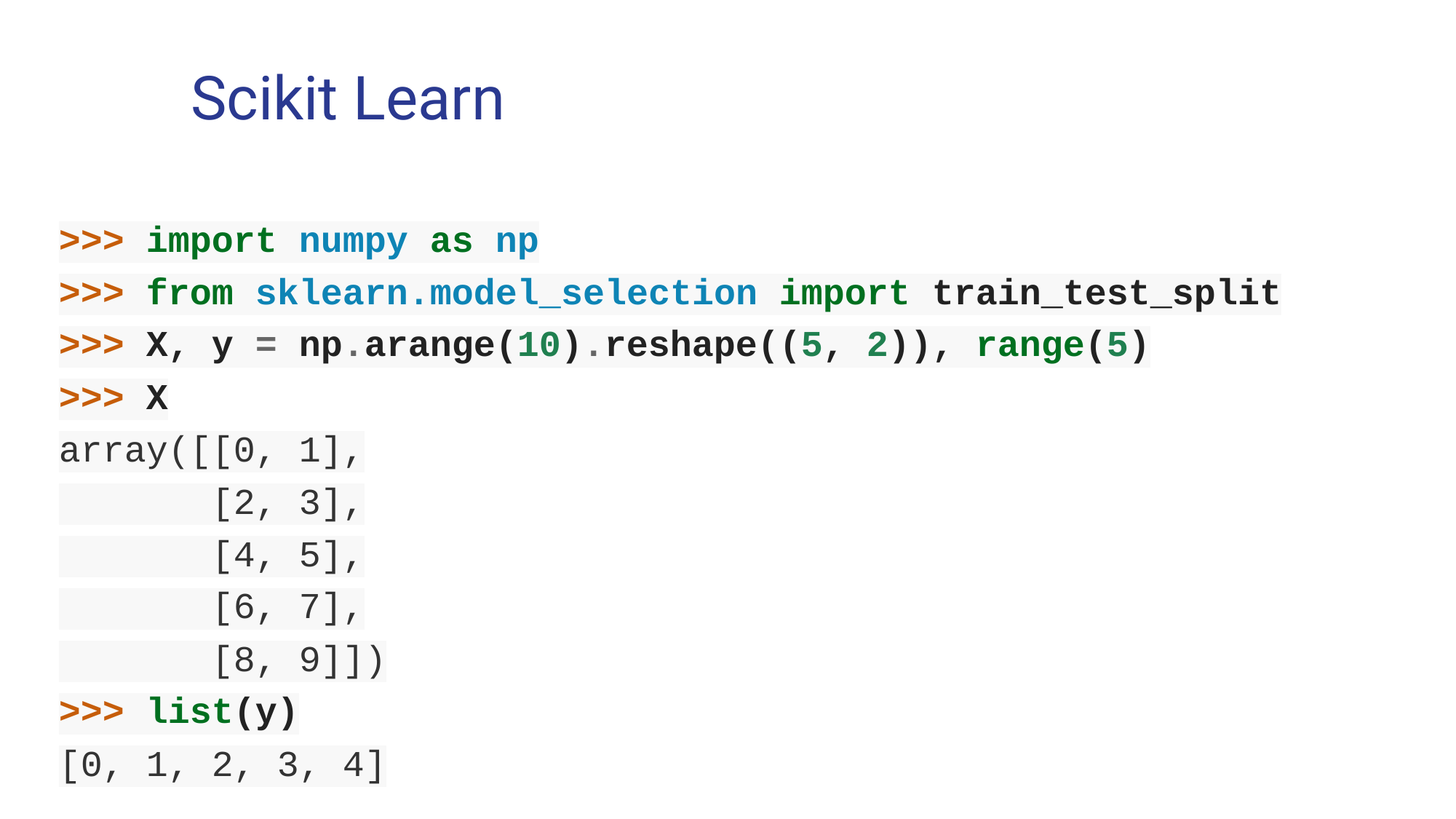

Scikit Learn

>>> import numpy as np
>>> from sklearn.model_selection import train_test_split
>>> X, y = np.arange(10).reshape((5, 2)), range(5)
>>> X
array([[0, 1],
       [2, 3],
       [4, 5],
       [6, 7],
       [8, 9]])
>>> list(y)
[0, 1, 2, 3, 4]